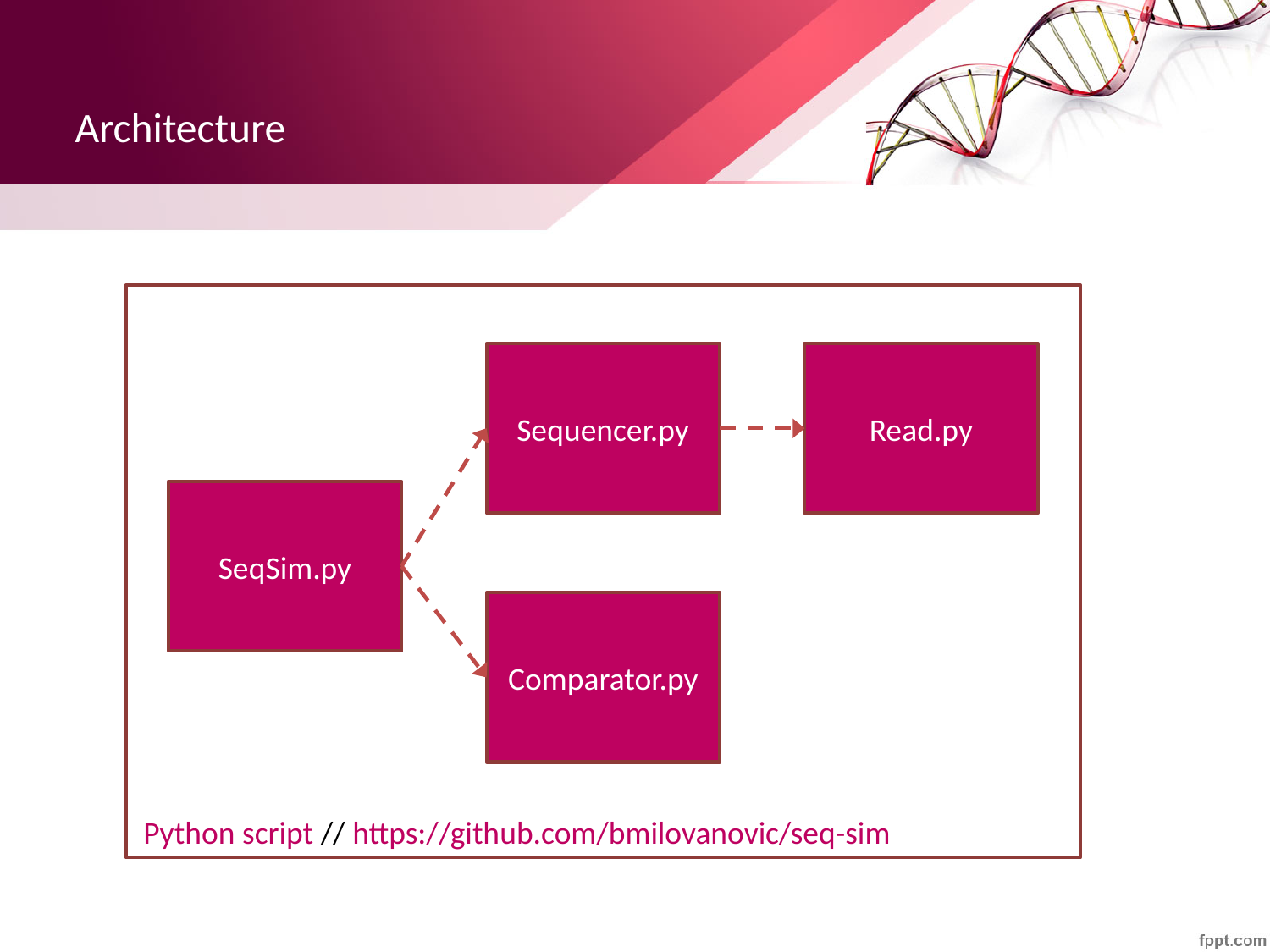

# Architecture

Sequencer.py
Read.py
SeqSim.py
Comparator.py
Python script // https://github.com/bmilovanovic/seq-sim